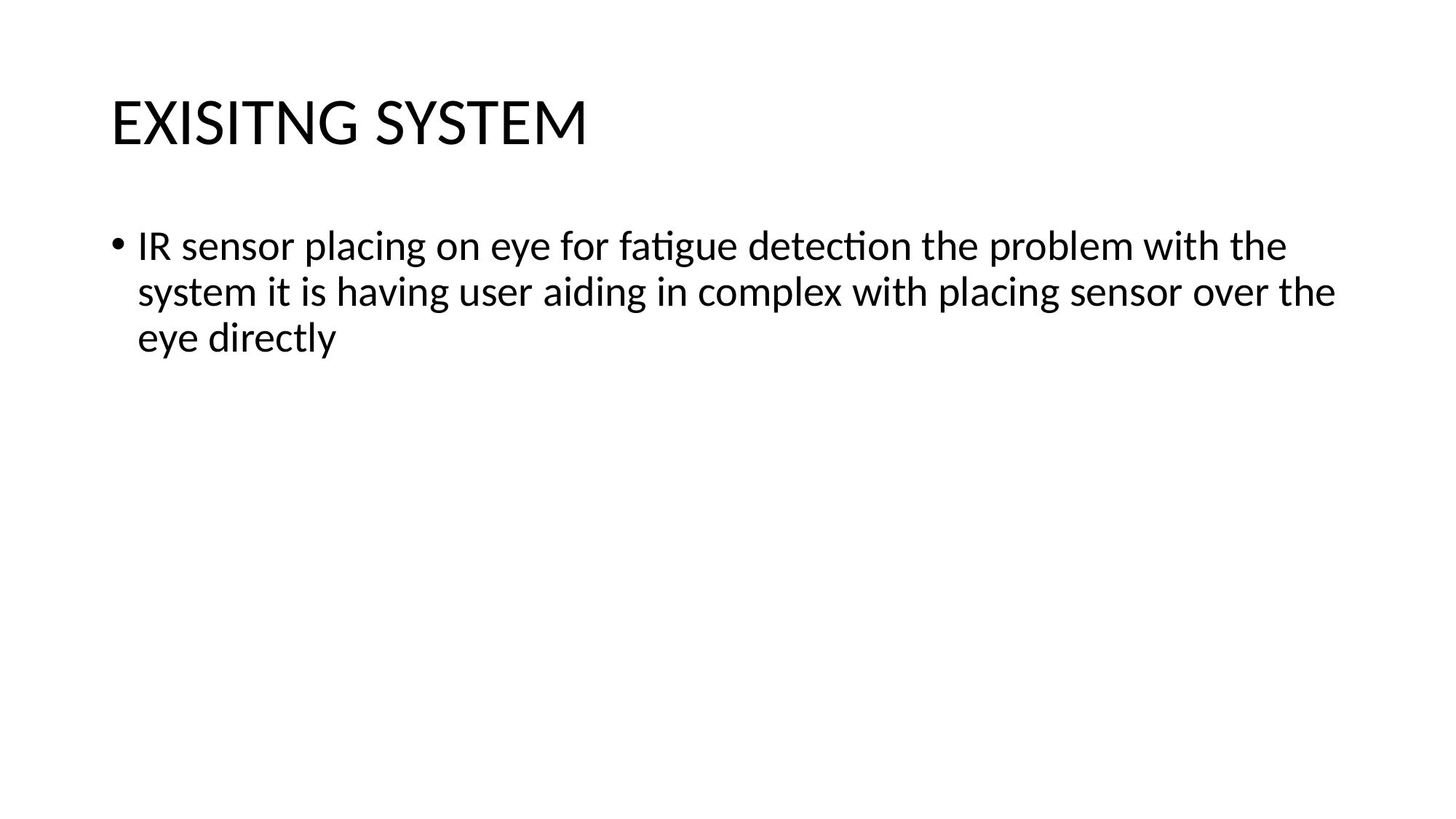

# EXISITNG SYSTEM
IR sensor placing on eye for fatigue detection the problem with the system it is having user aiding in complex with placing sensor over the eye directly